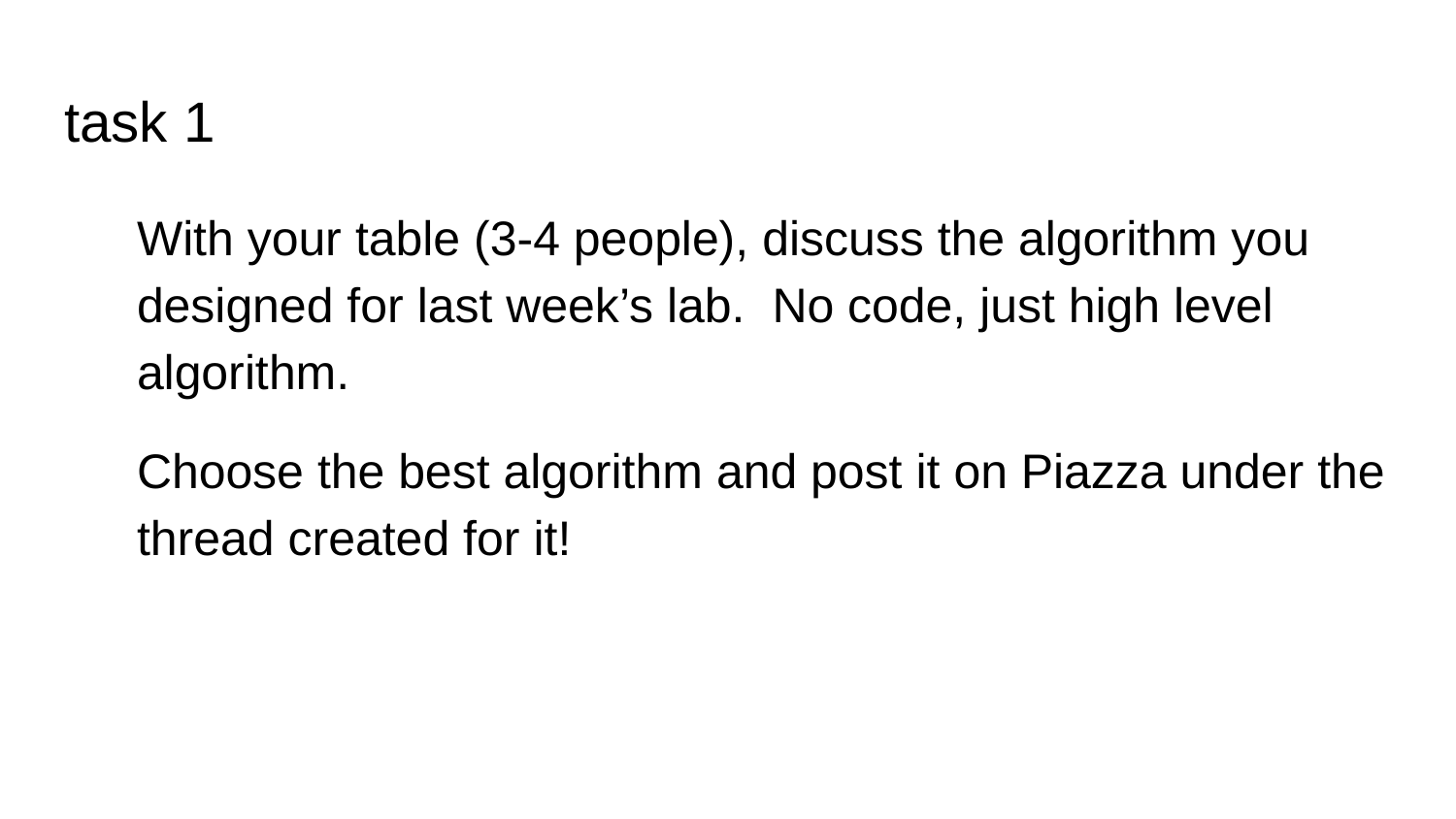

# task 1
With your table (3-4 people), discuss the algorithm you designed for last week’s lab.  No code, just high level algorithm.
Choose the best algorithm and post it on Piazza under the thread created for it!